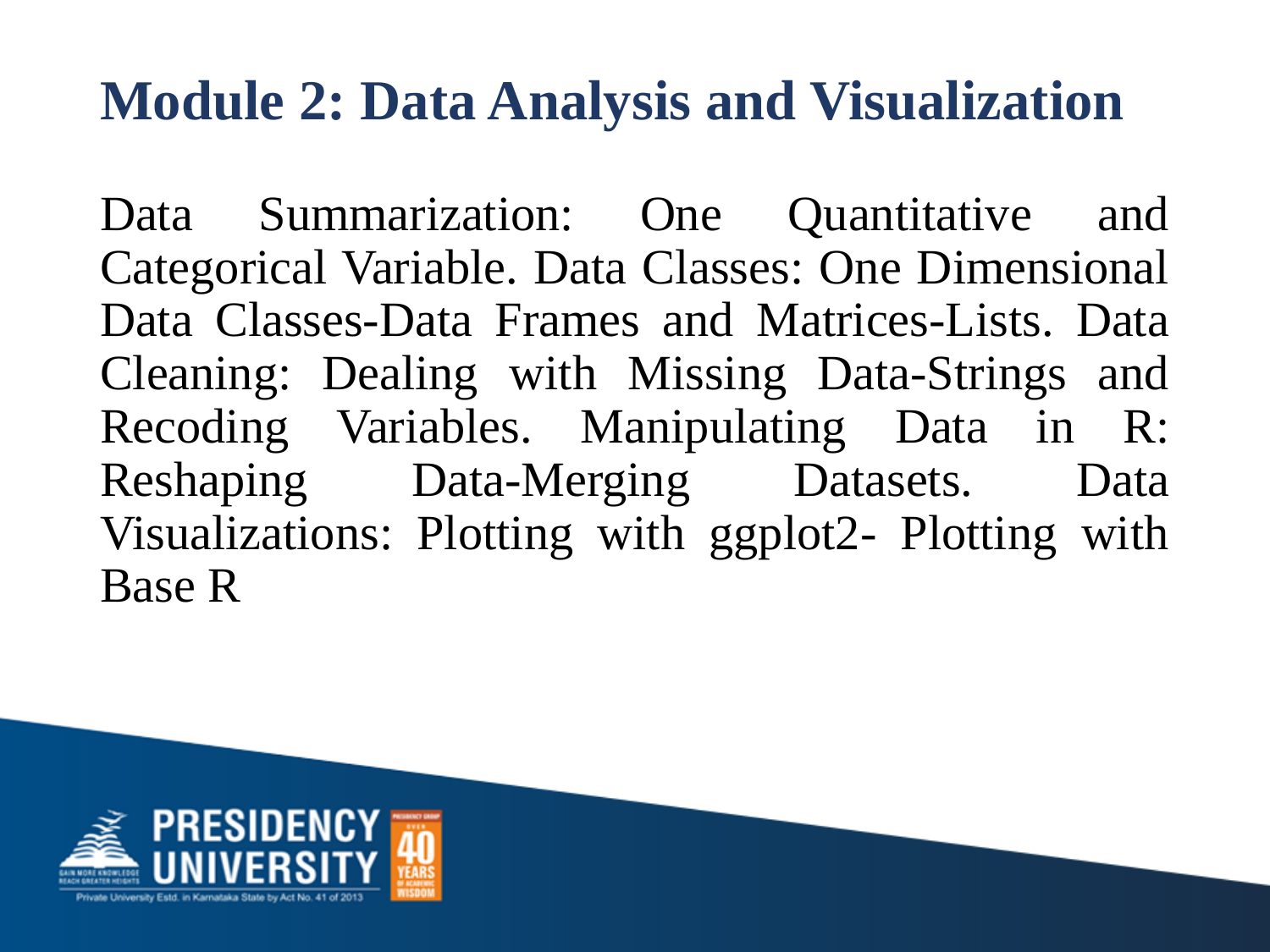

# Module 2: Data Analysis and Visualization
Data Summarization: One Quantitative and Categorical Variable. Data Classes: One Dimensional Data Classes-Data Frames and Matrices-Lists. Data Cleaning: Dealing with Missing Data-Strings and Recoding Variables. Manipulating Data in R: Reshaping Data-Merging Datasets. Data Visualizations: Plotting with ggplot2- Plotting with Base R